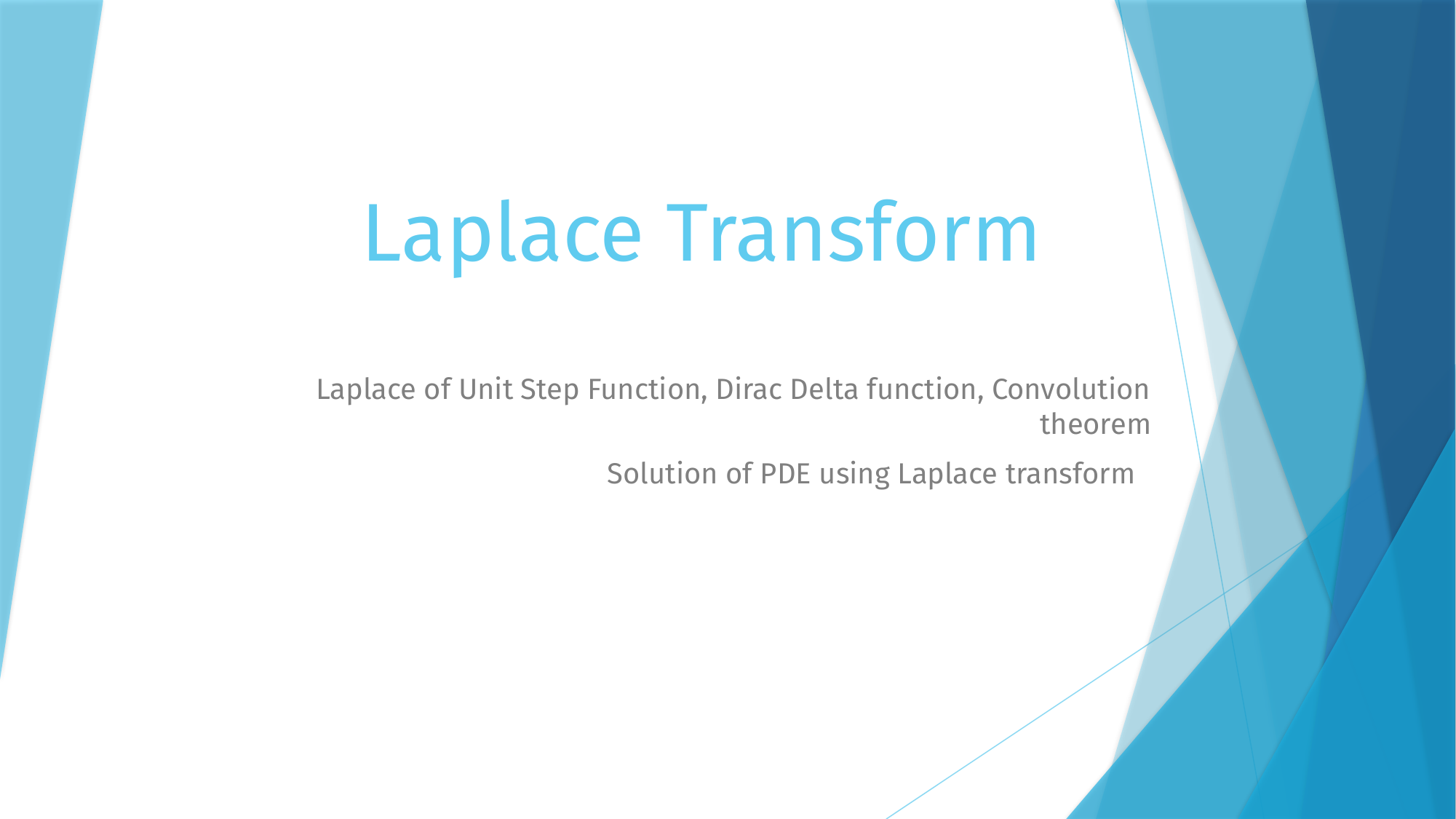

# Laplace Transform
Laplace of Unit Step Function, Dirac Delta function, Convolution theorem
Solution of PDE using Laplace transform